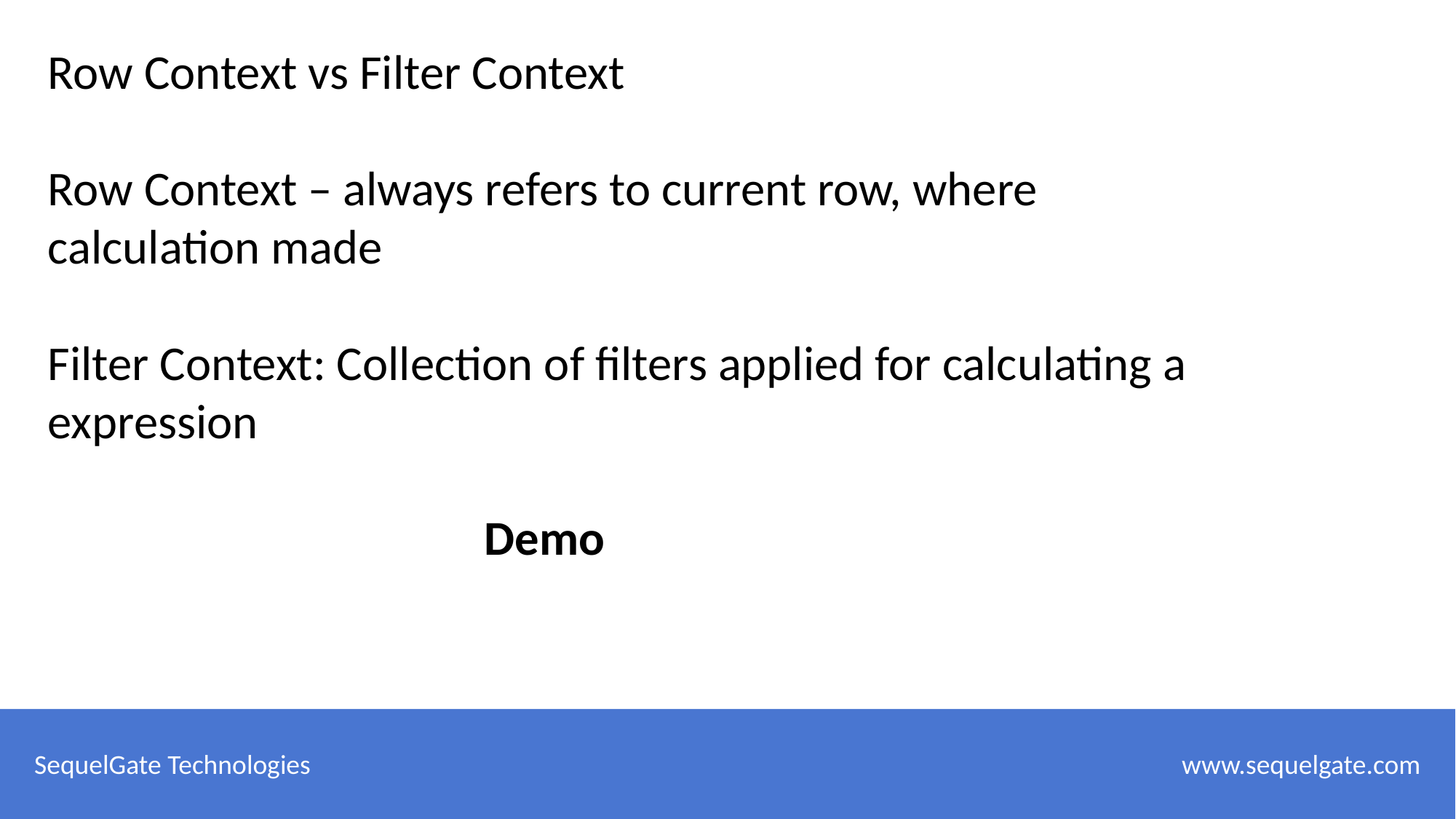

Row Context vs Filter Context

Row Context – always refers to current row, where calculation made

Filter Context: Collection of filters applied for calculating a
expression

Demo

SequelGate Technologies
                           www.sequelgate.com